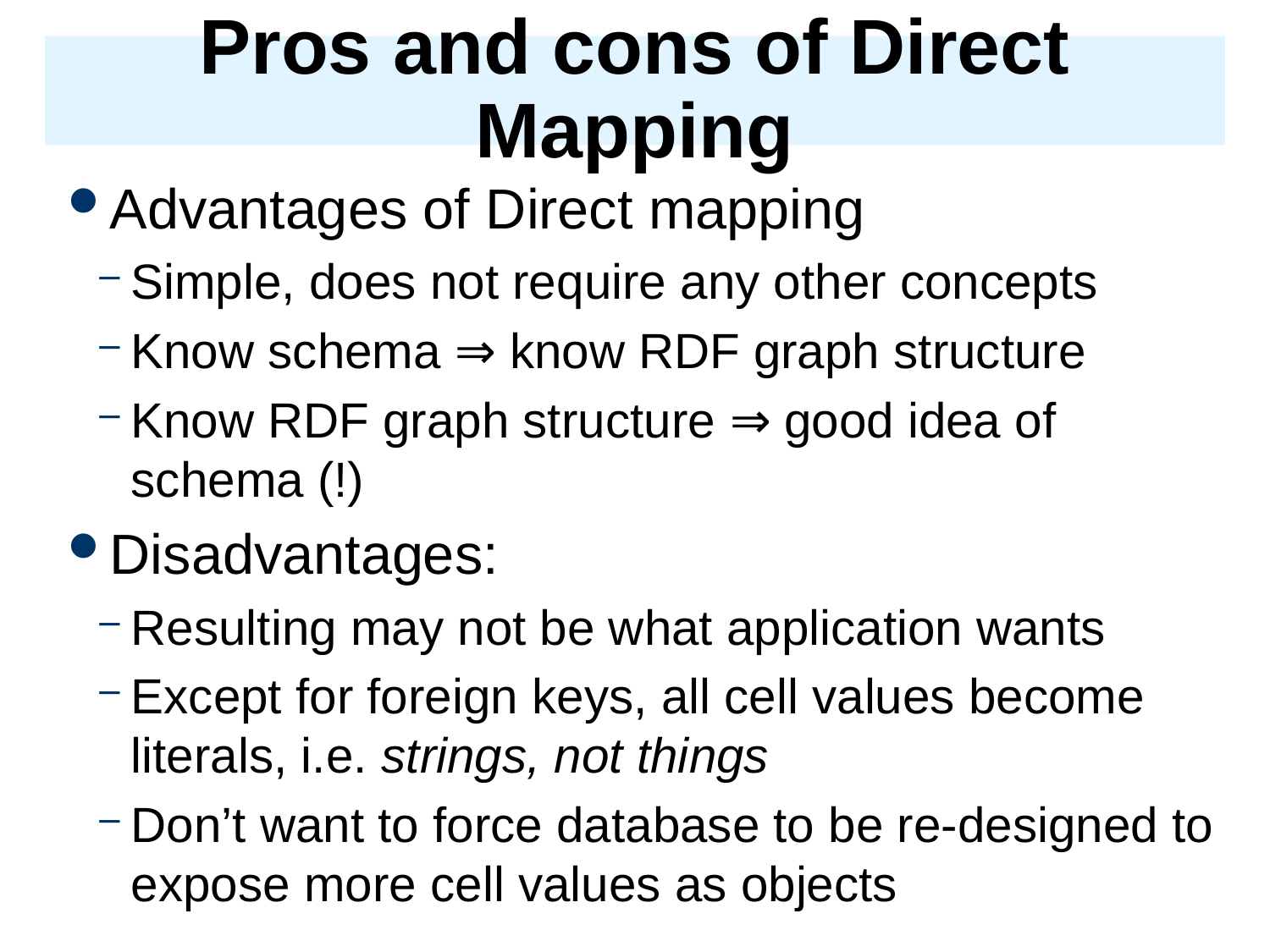

# Pros and cons of Direct Mapping
Advantages of Direct mapping
Simple, does not require any other concepts
Know schema ⇒ know RDF graph structure
Know RDF graph structure ⇒ good idea of schema (!)
Disadvantages:
Resulting may not be what application wants
Except for foreign keys, all cell values become literals, i.e. strings, not things
Don’t want to force database to be re-designed to expose more cell values as objects